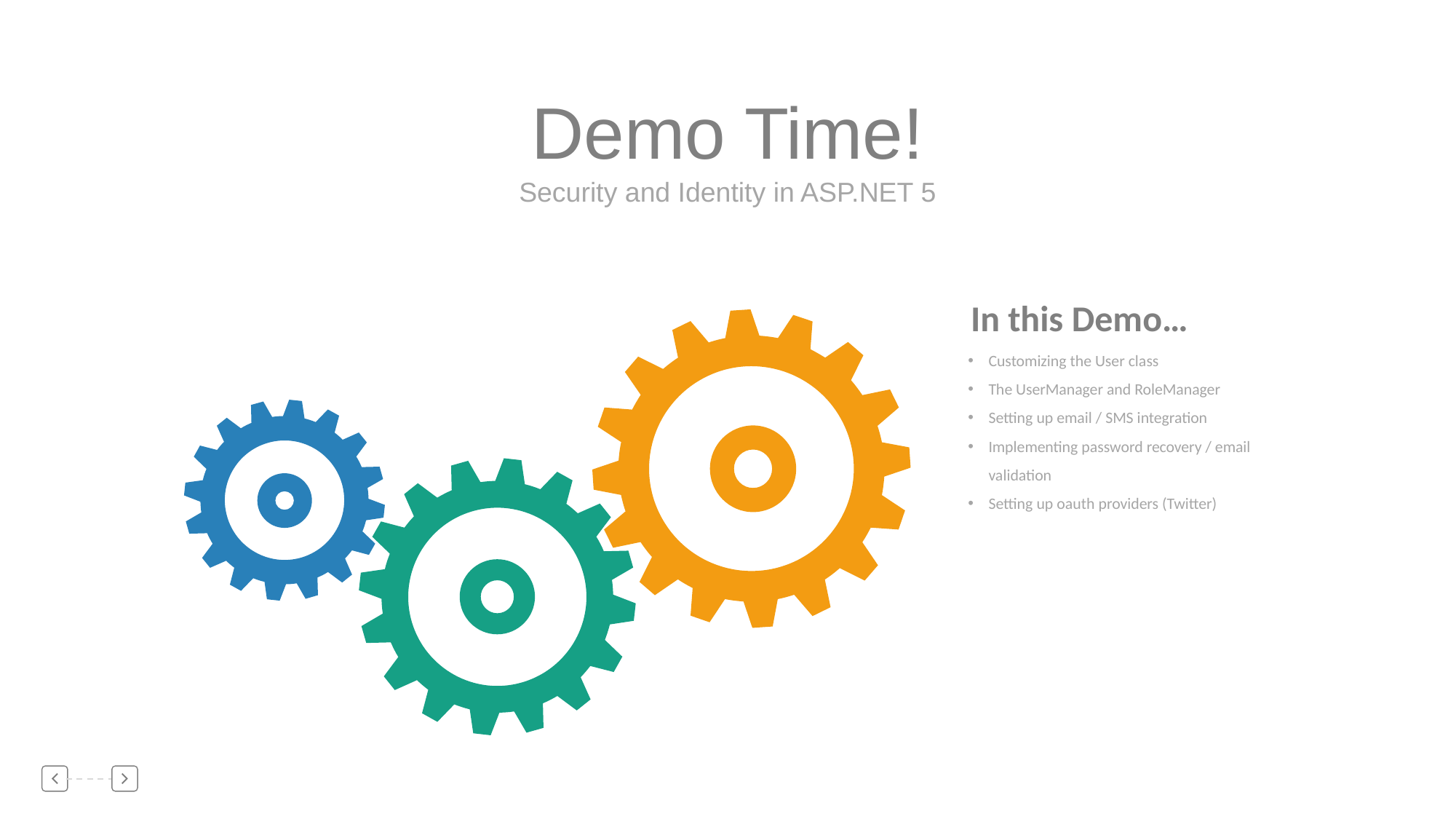

Demo Time!
Security and Identity in ASP.NET 5
In this Demo…
Customizing the User class
The UserManager and RoleManager
Setting up email / SMS integration
Implementing password recovery / email validation
Setting up oauth providers (Twitter)